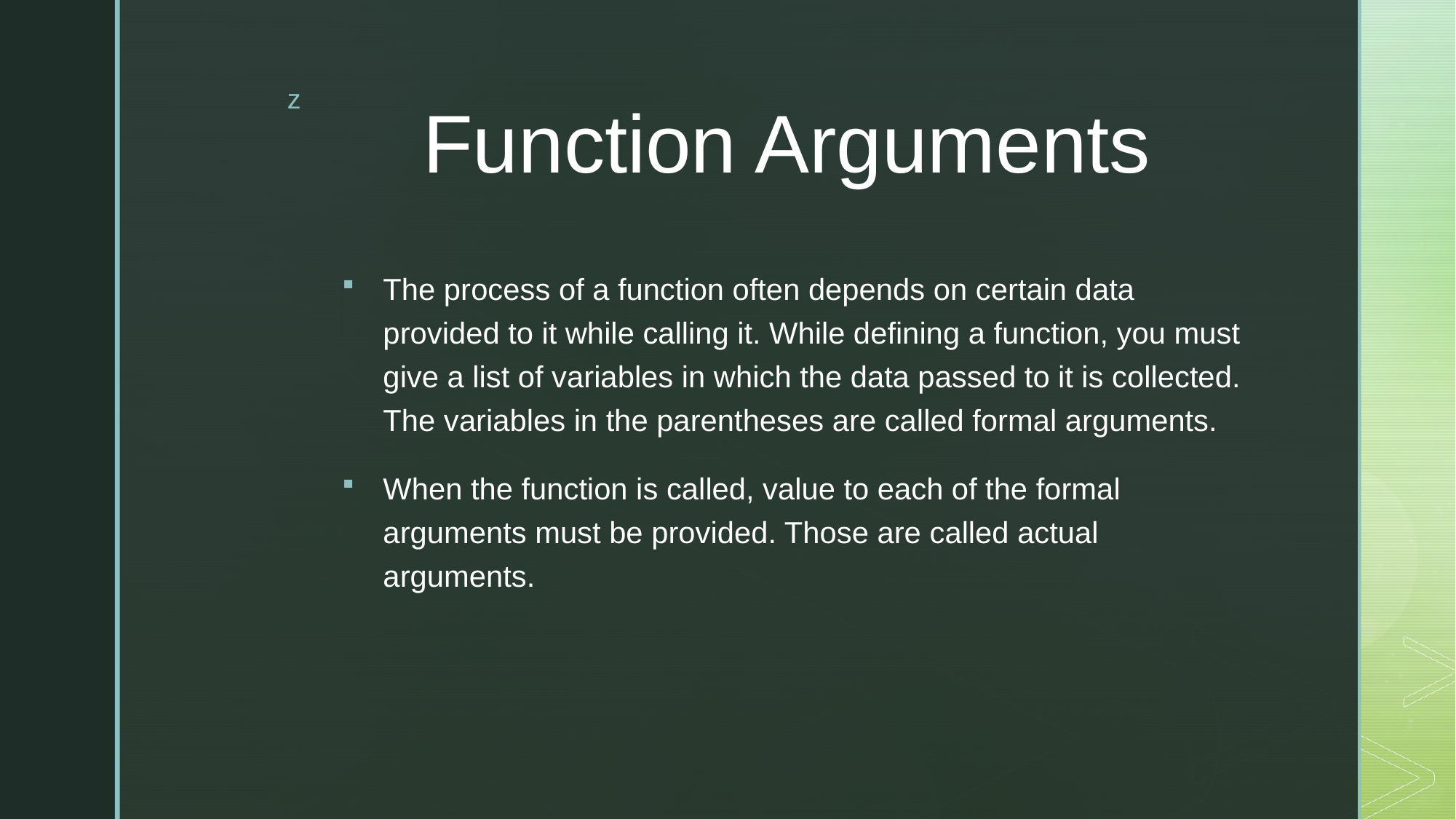

# Function Arguments
The process of a function often depends on certain data provided to it while calling it. While defining a function, you must give a list of variables in which the data passed to it is collected. The variables in the parentheses are called formal arguments.
When the function is called, value to each of the formal arguments must be provided. Those are called actual arguments.